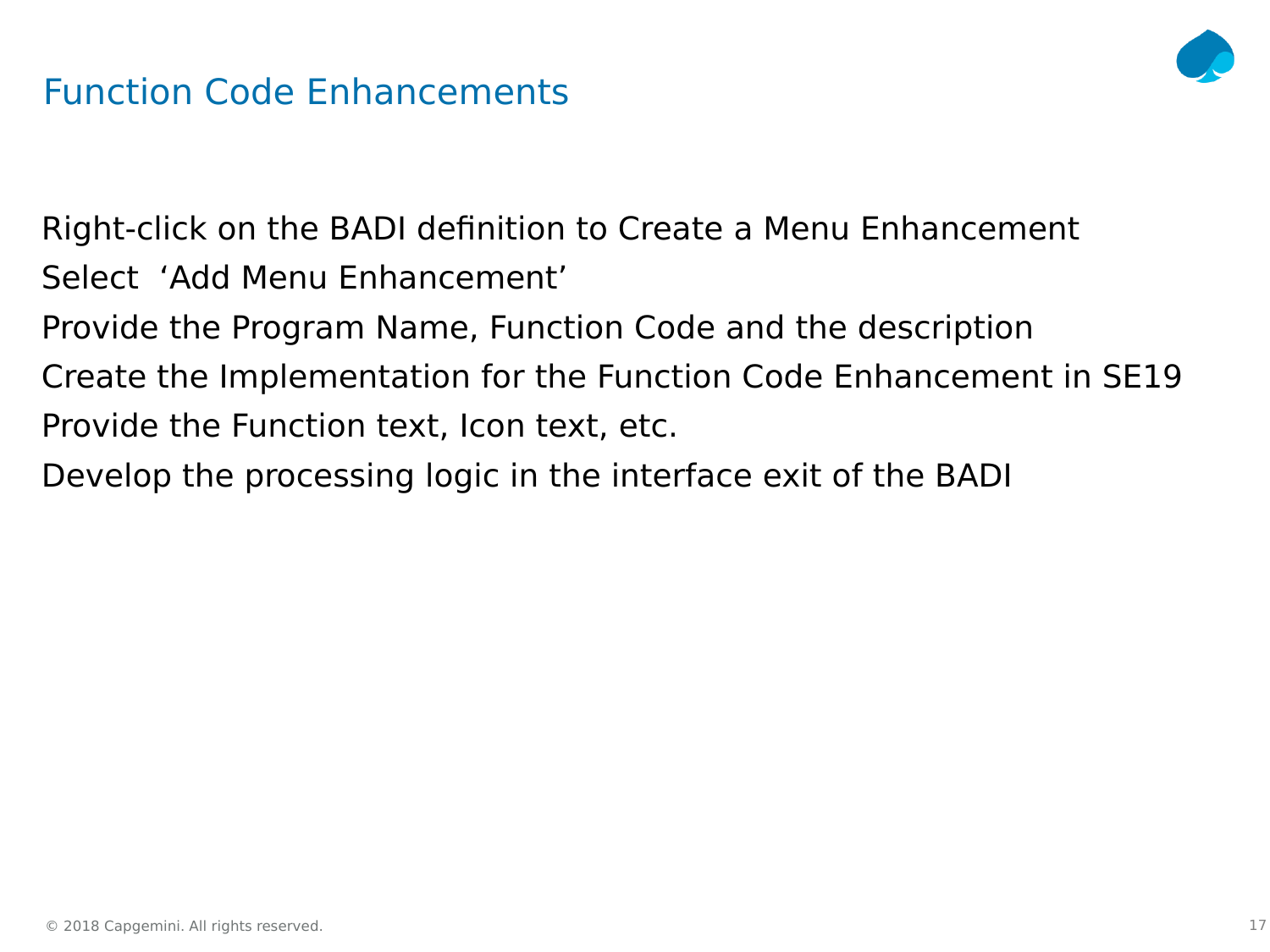

# Function Code Enhancements
Right-click on the BADI definition to Create a Menu Enhancement
Select  ‘Add Menu Enhancement’
Provide the Program Name, Function Code and the description
Create the Implementation for the Function Code Enhancement in SE19
Provide the Function text, Icon text, etc.
Develop the processing logic in the interface exit of the BADI